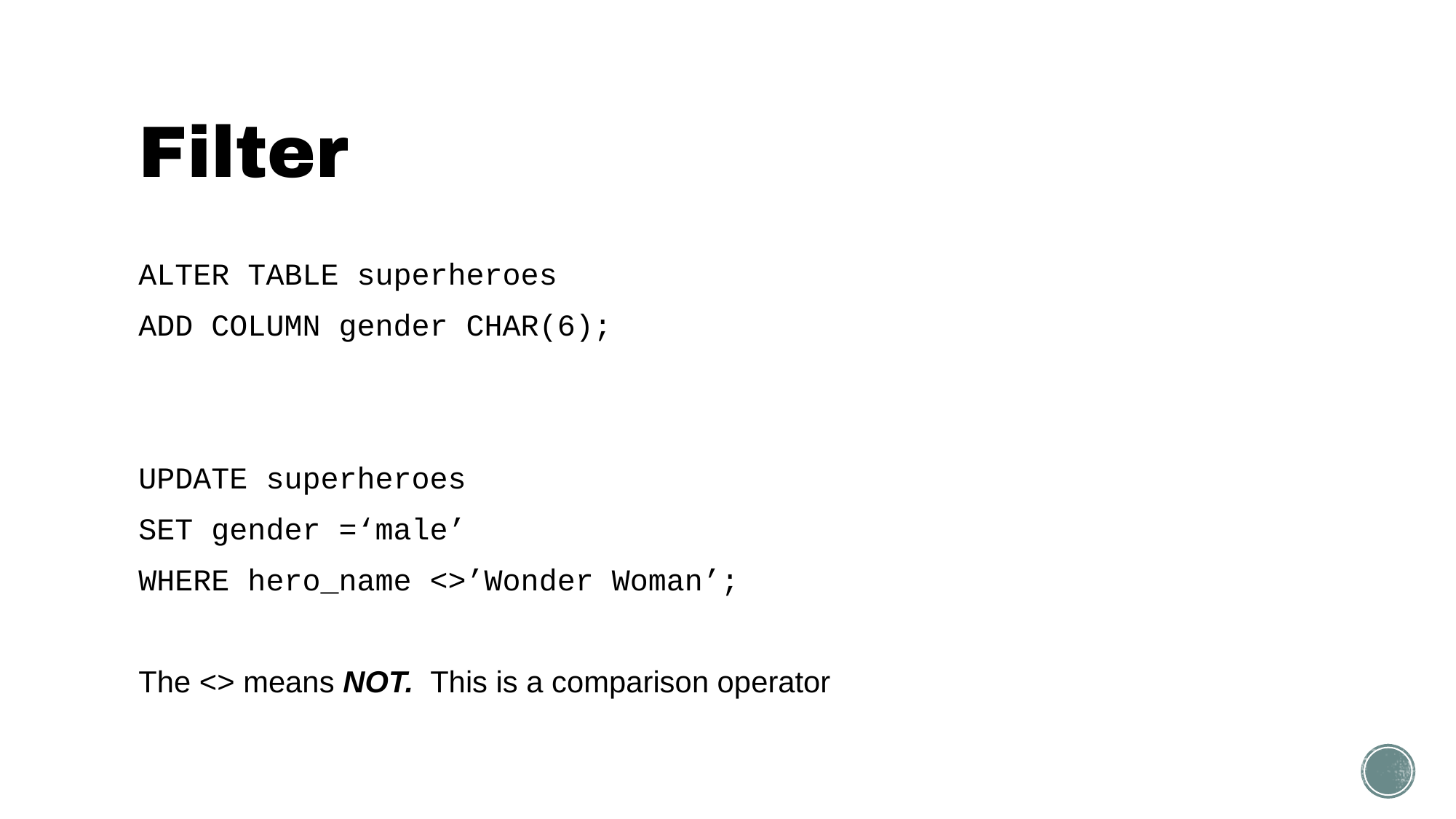

# Filter
ALTER TABLE superheroes
ADD COLUMN gender CHAR(6);

UPDATE superheroes
SET gender =‘male’
WHERE hero_name <>’Wonder Woman’;

The <> means NOT.  This is a comparison operator